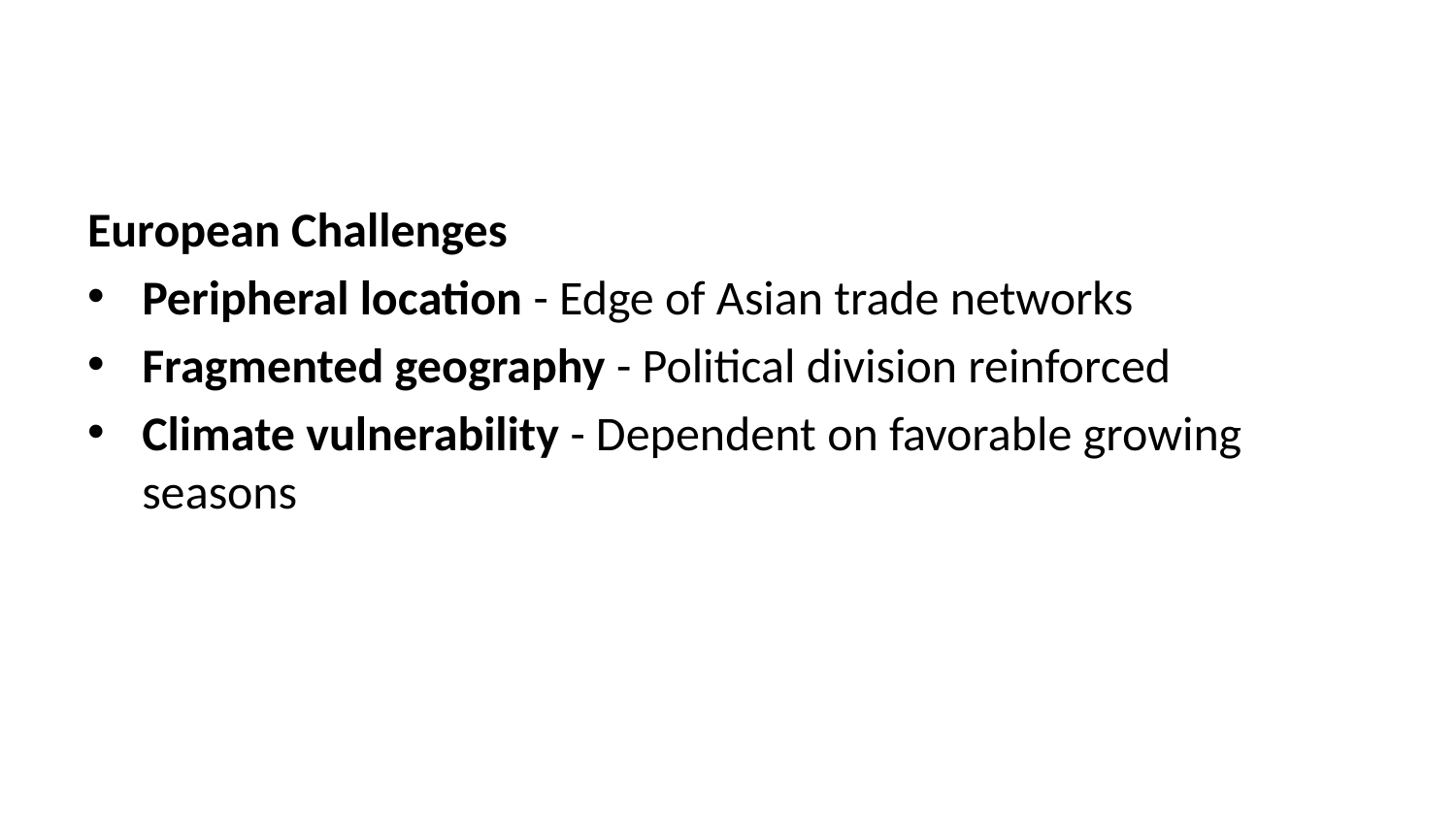

European Challenges
Peripheral location - Edge of Asian trade networks
Fragmented geography - Political division reinforced
Climate vulnerability - Dependent on favorable growing seasons